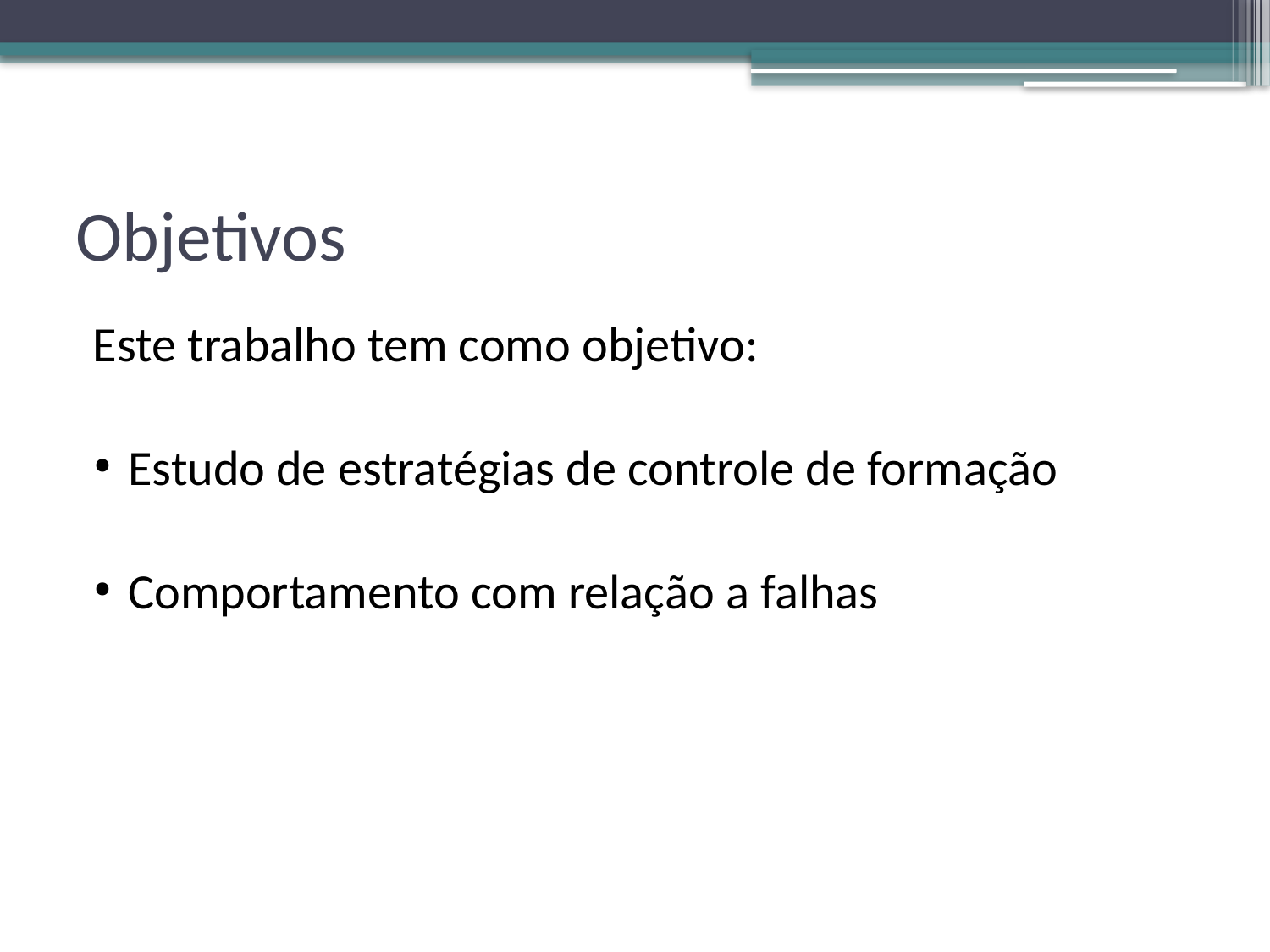

# Objetivos
Este trabalho tem como objetivo:
Estudo de estratégias de controle de formação
Comportamento com relação a falhas